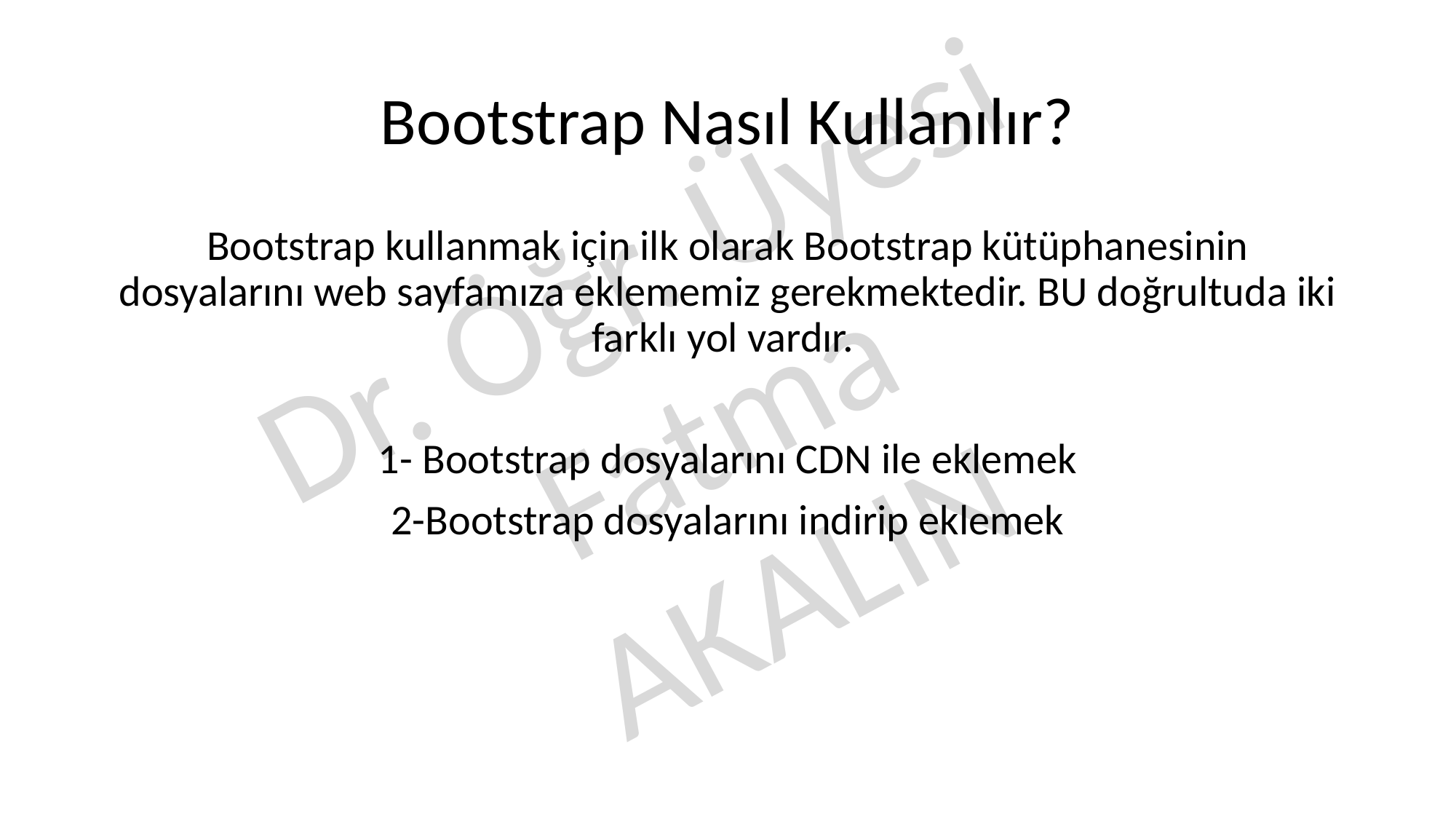

# Bootstrap Nasıl Kullanılır?
Bootstrap kullanmak için ilk olarak Bootstrap kütüphanesinin dosyalarını web sayfamıza eklememiz gerekmektedir. BU doğrultuda iki farklı yol vardır.

1- Bootstrap dosyalarını CDN ile eklemek
2-Bootstrap dosyalarını indirip eklemek